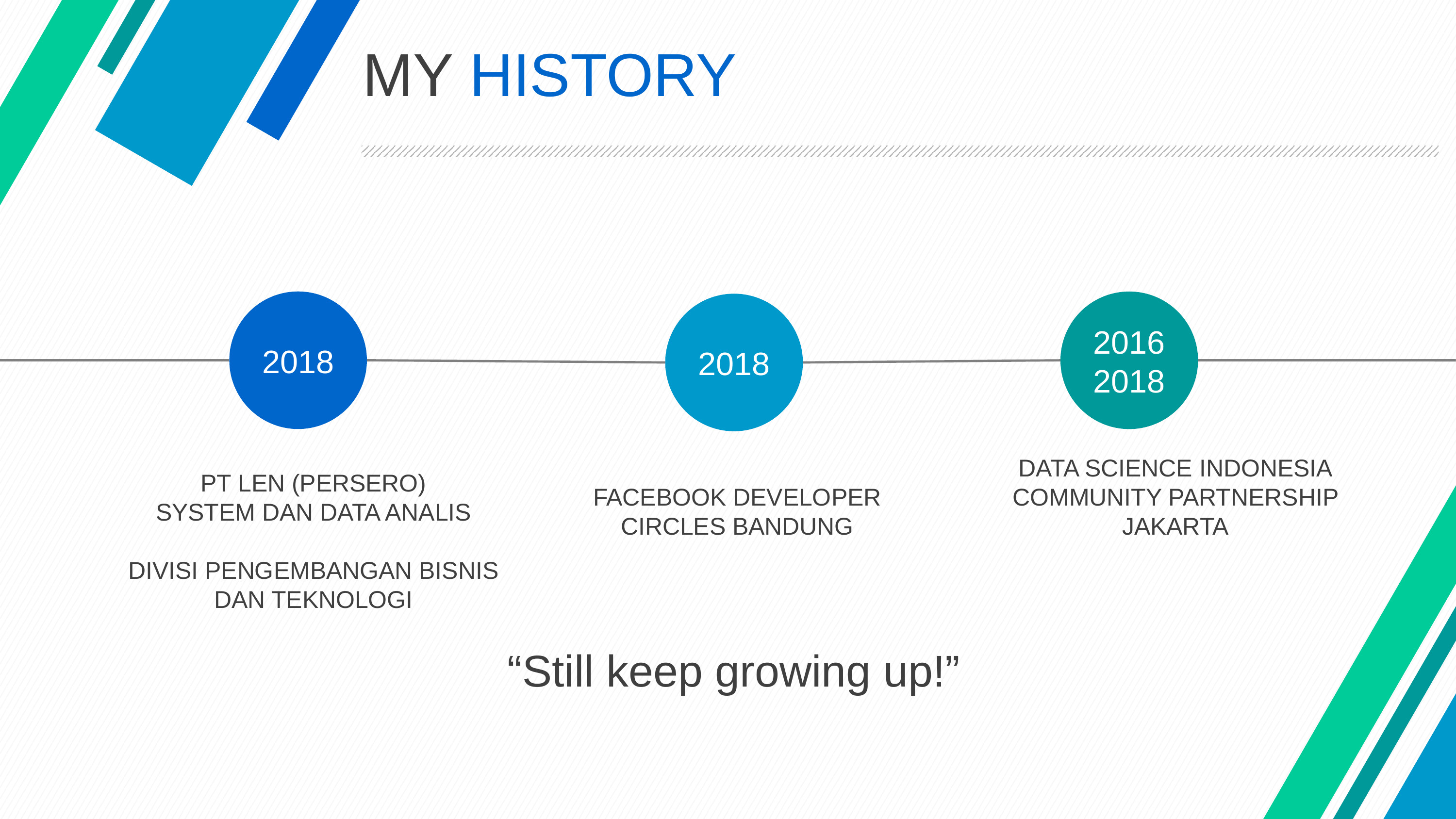

# MY HISTORY
2018
2016
2018
2018
DATA SCIENCE INDONESIA
COMMUNITY PARTNERSHIP JAKARTA
PT LEN (PERSERO)
SYSTEM DAN DATA ANALIS

DIVISI PENGEMBANGAN BISNIS DAN TEKNOLOGI
FACEBOOK DEVELOPER CIRCLES BANDUNG
“Still keep growing up!”